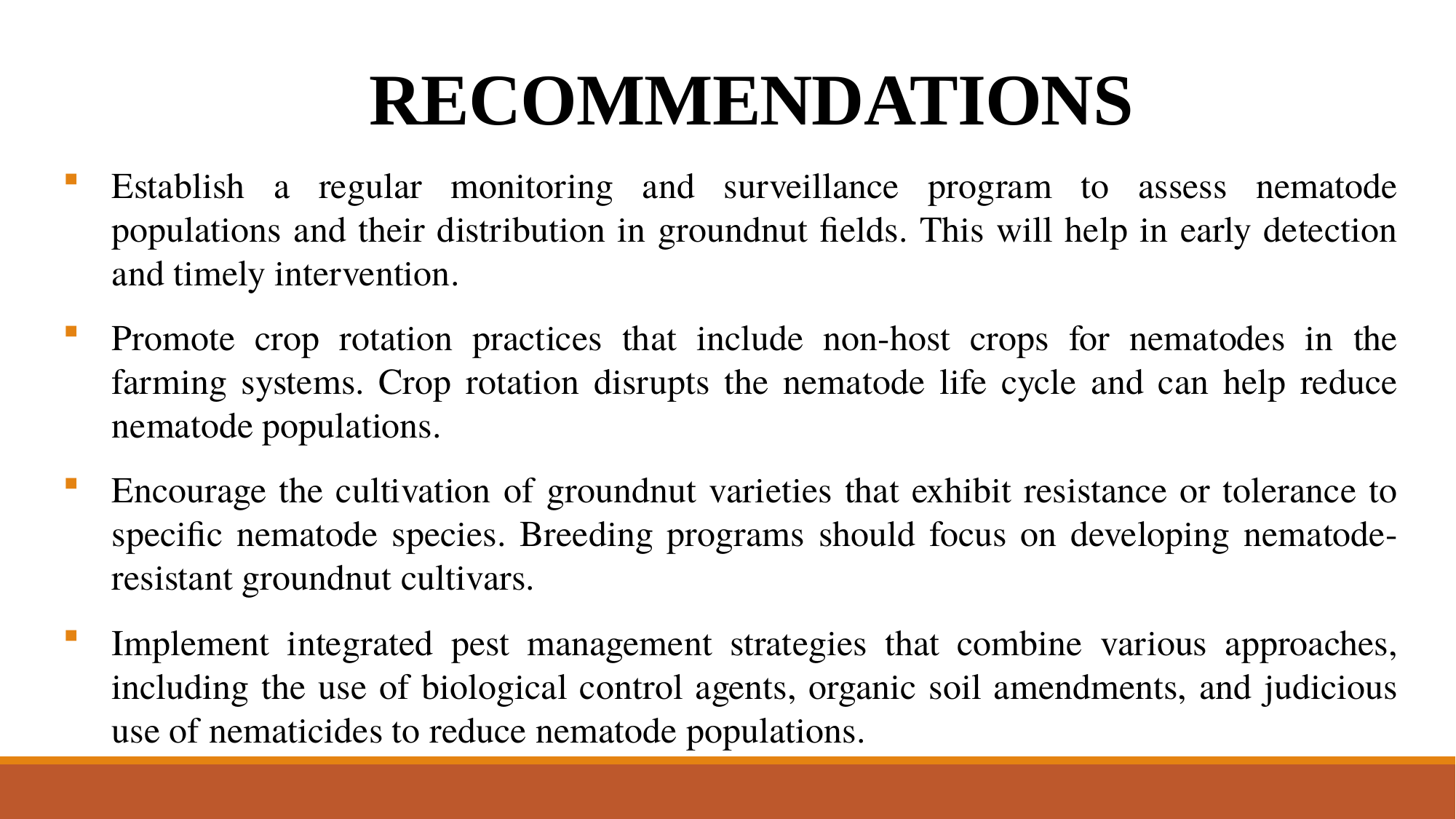

# RECOMMENDATIONS
Establish a regular monitoring and surveillance program to assess nematode populations and their distribution in groundnut fields. This will help in early detection and timely intervention.
Promote crop rotation practices that include non-host crops for nematodes in the farming systems. Crop rotation disrupts the nematode life cycle and can help reduce nematode populations.
Encourage the cultivation of groundnut varieties that exhibit resistance or tolerance to specific nematode species. Breeding programs should focus on developing nematode-resistant groundnut cultivars.
Implement integrated pest management strategies that combine various approaches, including the use of biological control agents, organic soil amendments, and judicious use of nematicides to reduce nematode populations.